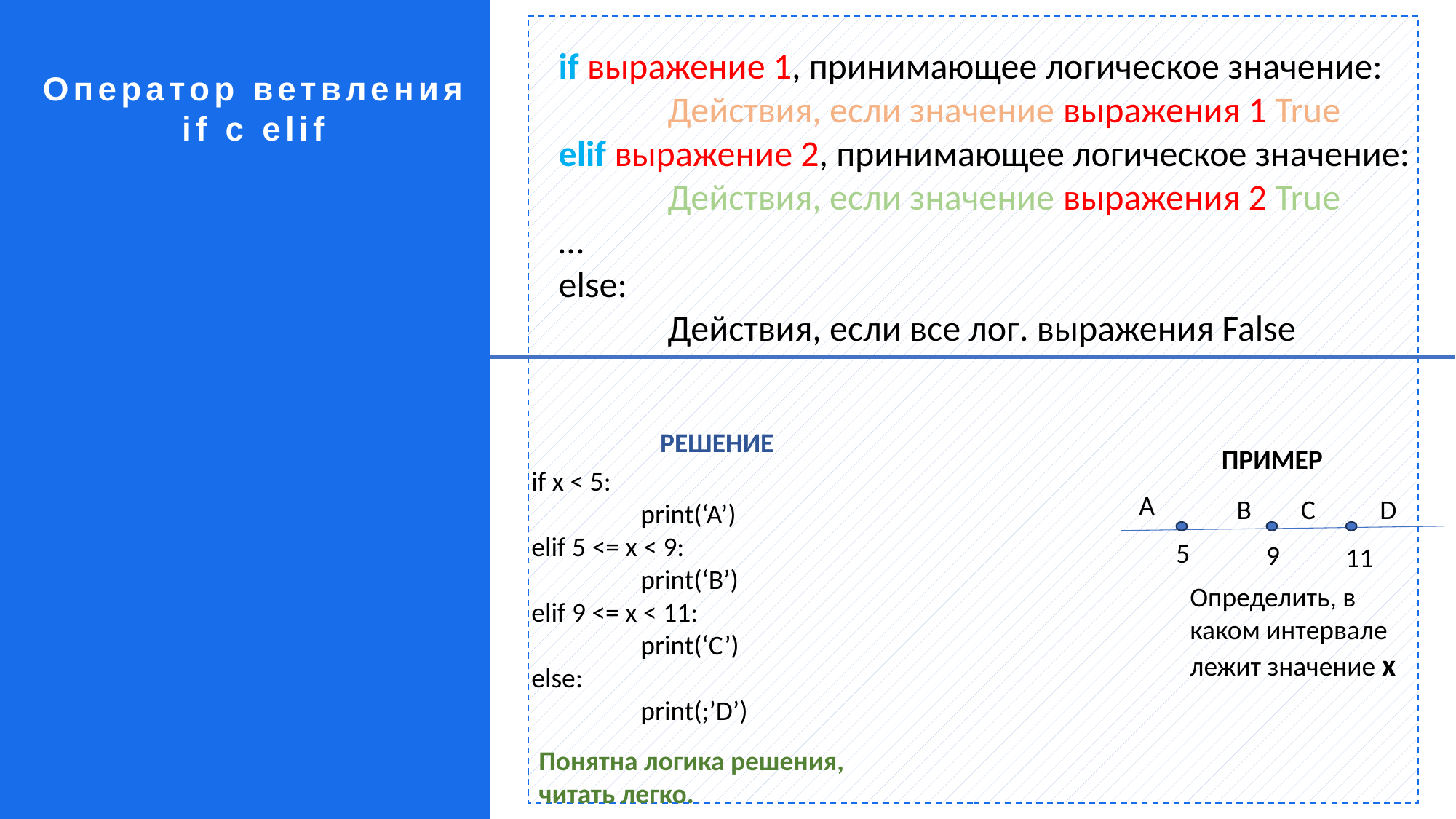

if выражение 1, принимающее логическое значение:
	Действия, если значение выражения 1 True
elif выражение 2, принимающее логическое значение:
	Действия, если значение выражения 2 True
…
else:
	Действия, если все лог. выражения False
Оператор ветвления
if с elif
РЕШЕНИЕ
ПРИМЕР

if x < 5:
	print(‘A’)
elif 5 <= x < 9:
	print(‘B’)
elif 9 <= x < 11:
	print(‘C’)
else:
	print(;’D’)
A
B
D
C

5
9
11
Определить, в каком интервале лежит значение x
Понятна логика решения, читать легко.